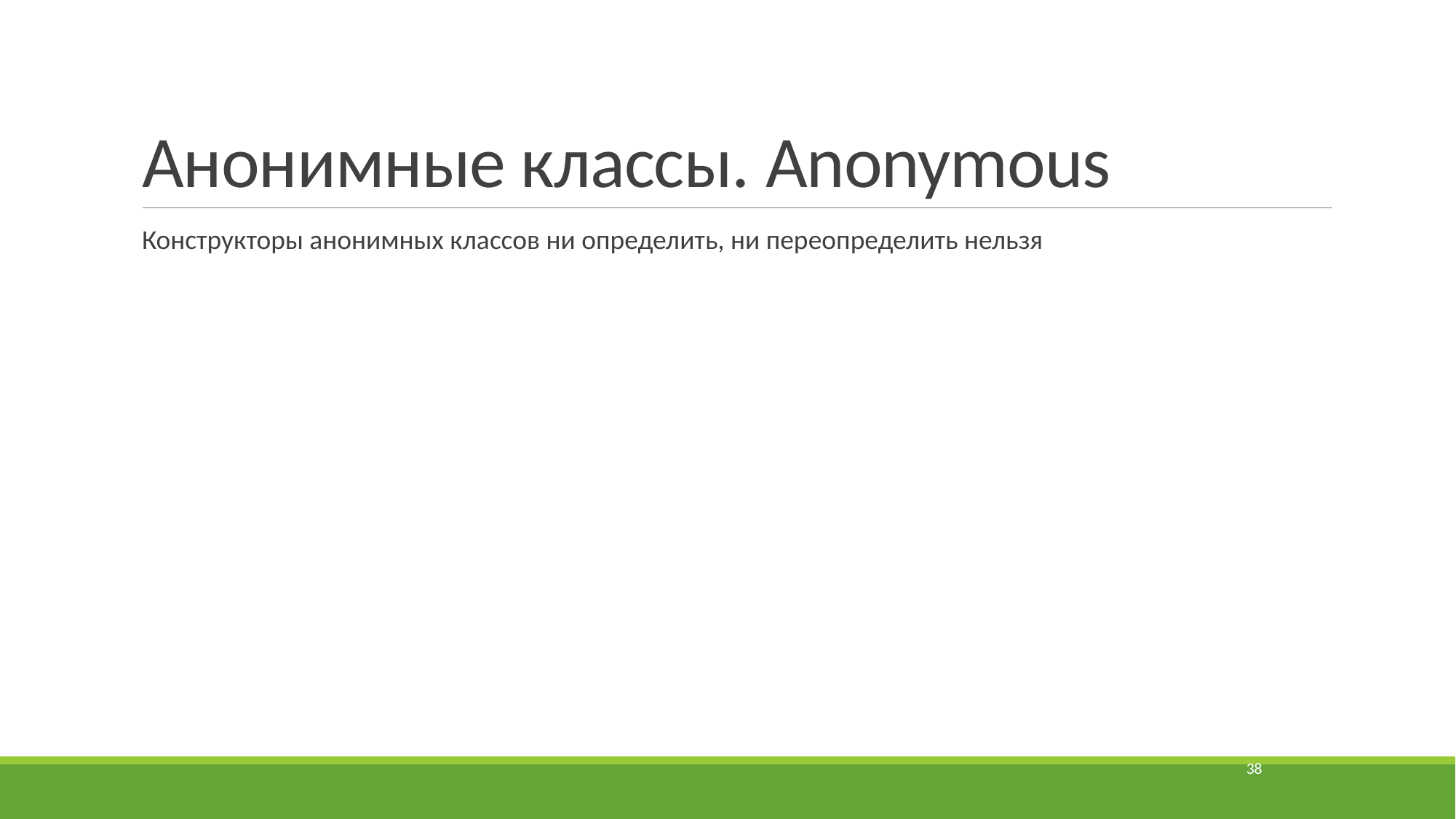

# Анонимные классы. Anonymous
Конструкторы анонимных классов ни определить, ни переопределить нельзя

38